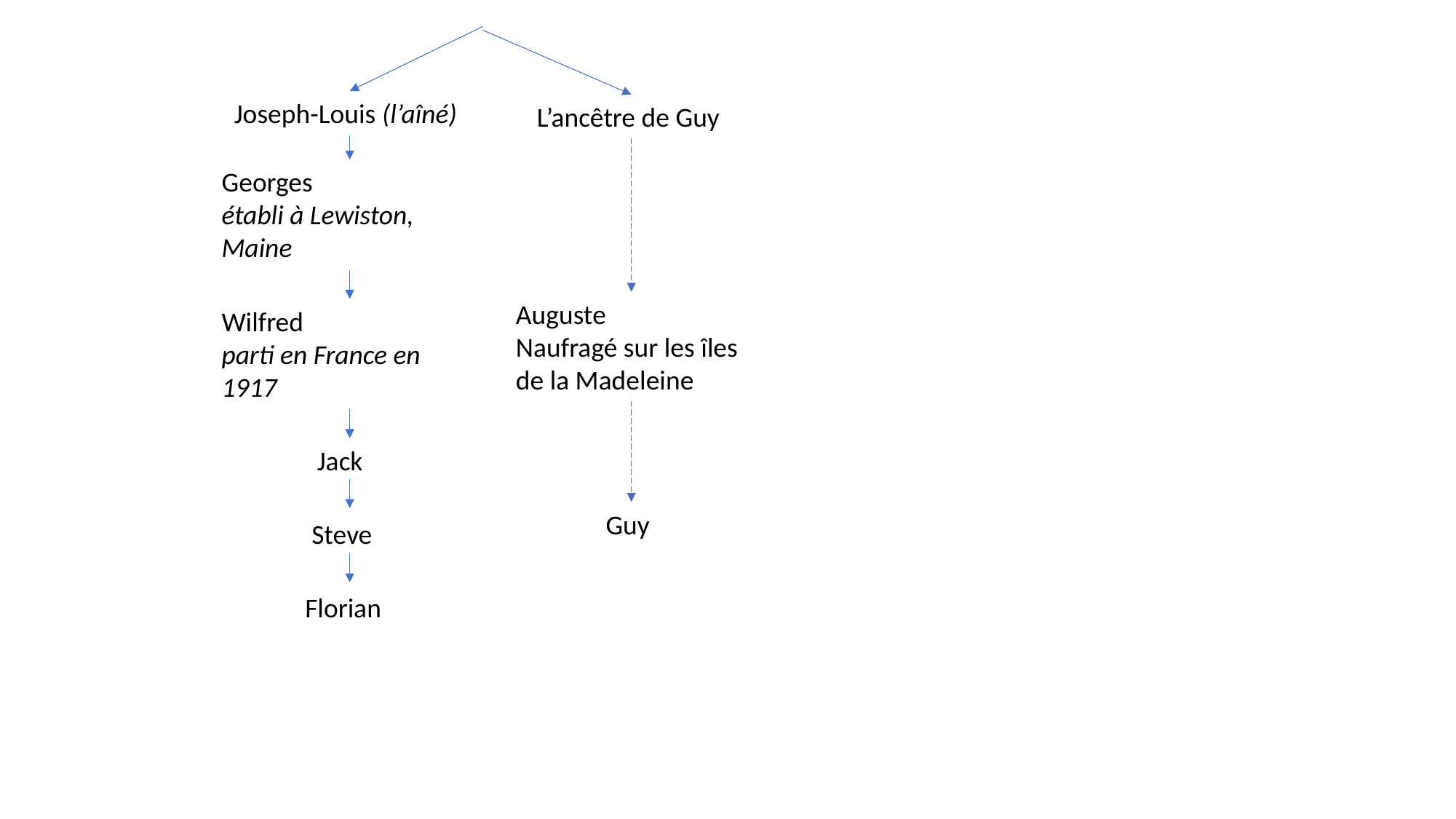

Joseph-Louis (l’aîné)
L’ancêtre de Guy
Georges
établi à Lewiston, Maine
Auguste
Naufragé sur les îles de la Madeleine
Wilfred
parti en France en 1917
Jack
Guy
Steve
Florian